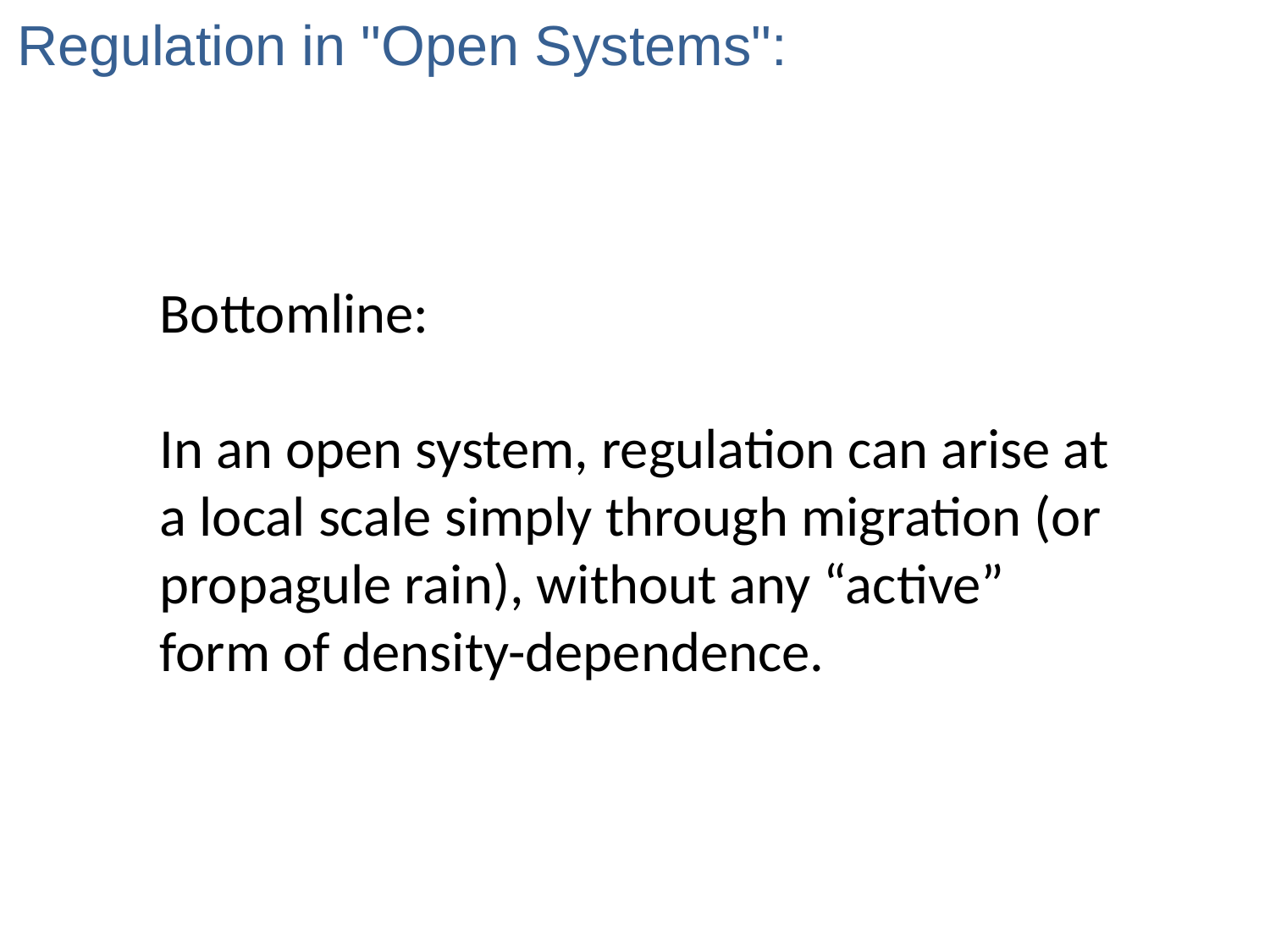

Regulation in "Open Systems":
Bottomline:

In an open system, regulation can arise at a local scale simply through migration (or propagule rain), without any “active” form of density-dependence.